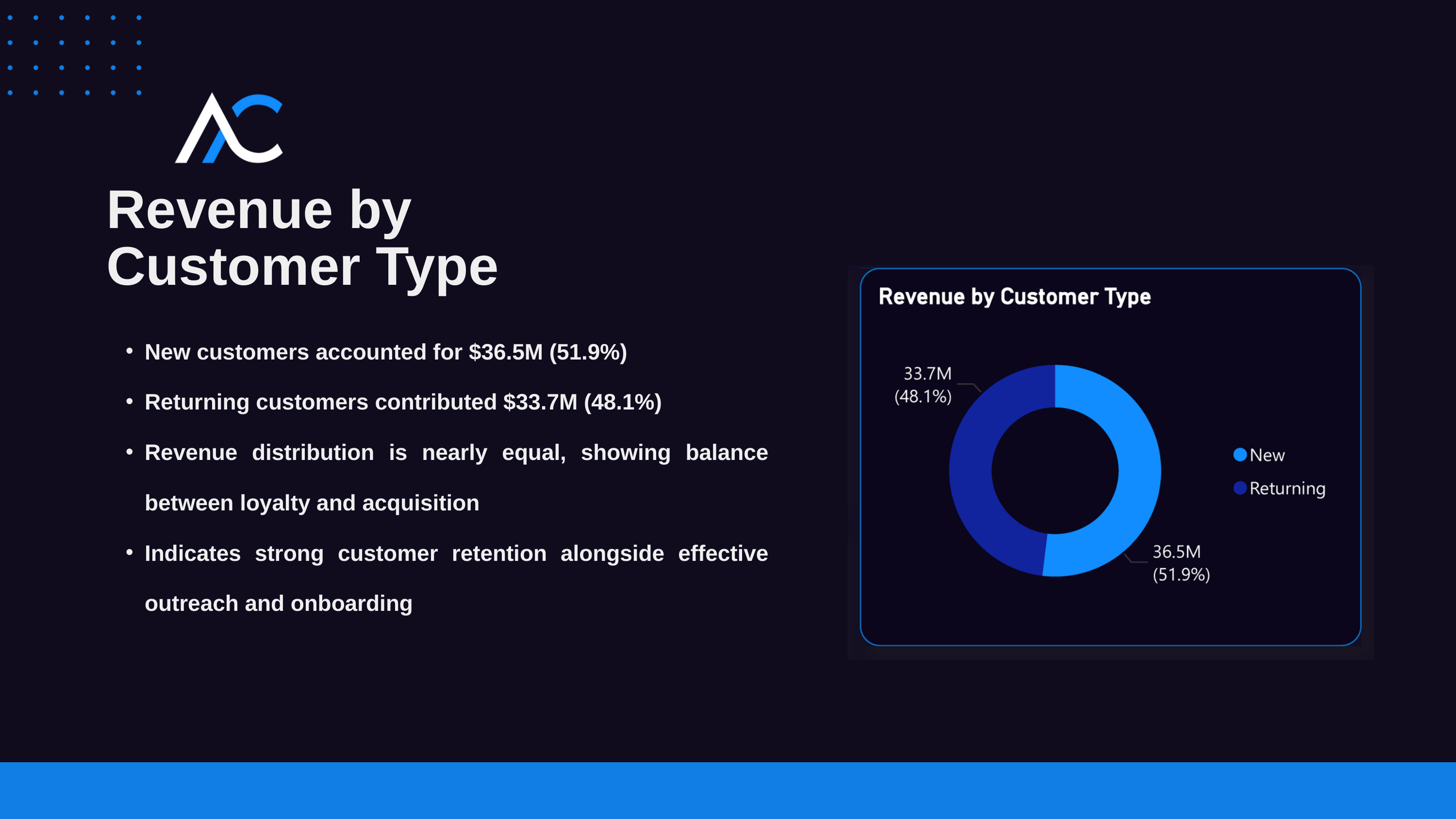

Revenue by Customer Type

New customers accounted for $36.5M (51.9%)
Returning customers contributed $33.7M (48.1%)
Revenue distribution is nearly equal, showing balance between loyalty and acquisition
Indicates strong customer retention alongside effective outreach and onboarding